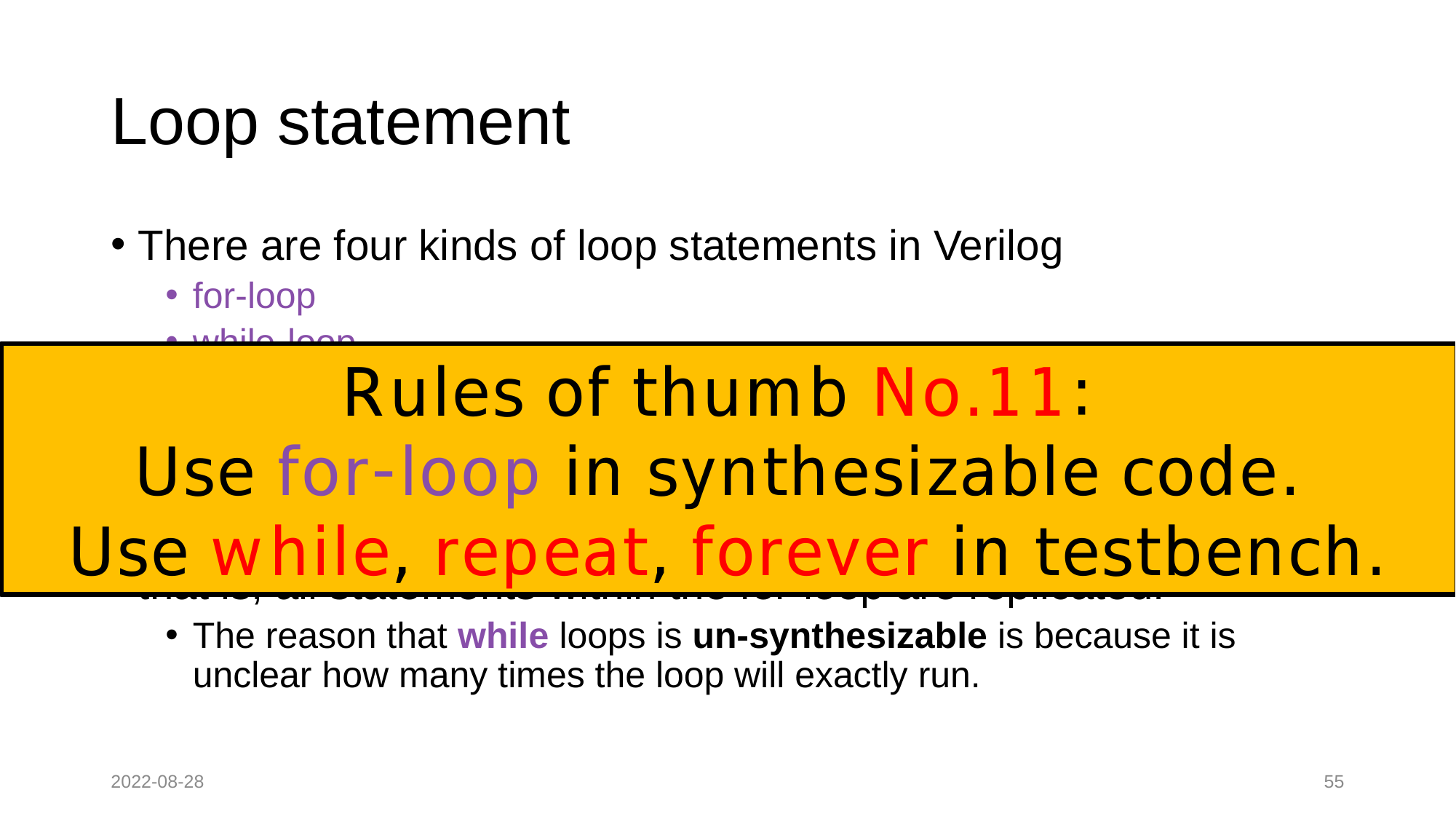

# Loop statement
There are four kinds of loop statements in Verilog
for-loop
while-loop
forever
repeat
The for-loop statement is the one typically supported for synthesis. A for-loop is implemented by unrolling the for-loop, that is, all statements within the for-loop are replicated.
The reason that while loops is un-synthesizable is because it is unclear how many times the loop will exactly run.
Rules of thumb No.11:
Use for-loop in synthesizable code.
Use while, repeat, forever in testbench.
2022-08-28
55